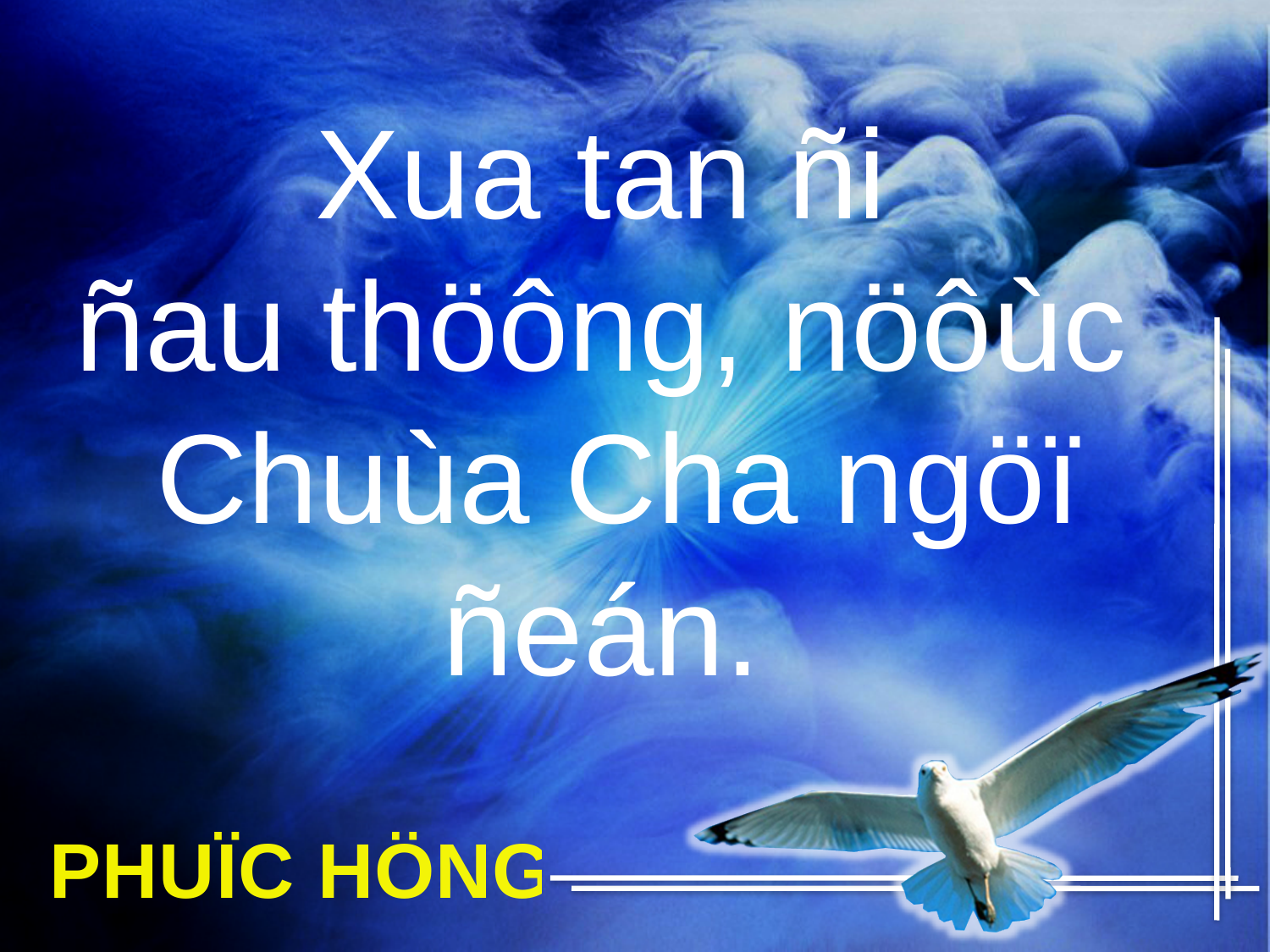

# Xua tan ñi ñau thöông, nöôùc Chuùa Cha ngöï ñeán.
PHUÏC HÖNG